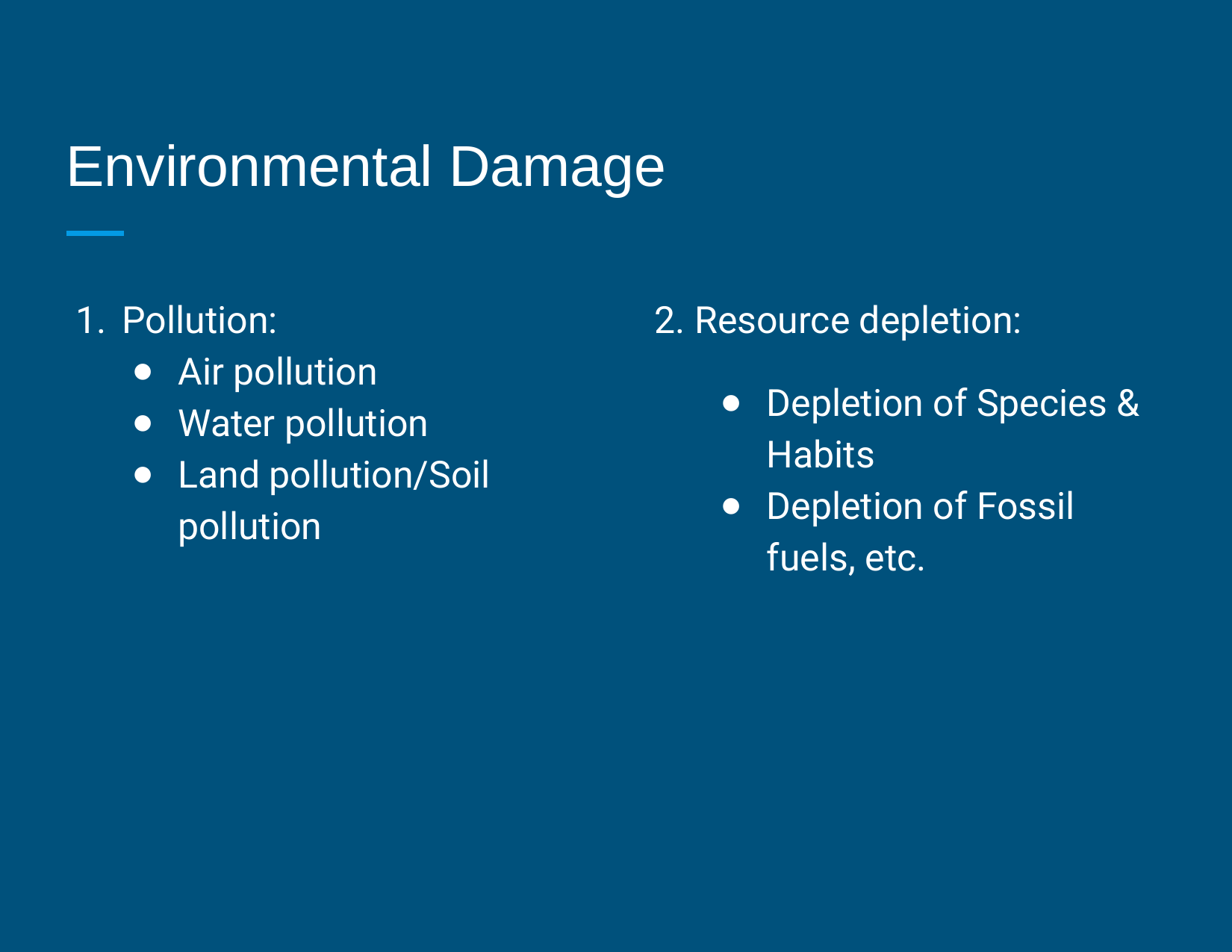

# Environmental Damage
Pollution:
Air pollution
Water pollution
Land pollution/Soil pollution
2. Resource depletion:
Depletion of Species & Habits
Depletion of Fossil fuels, etc.